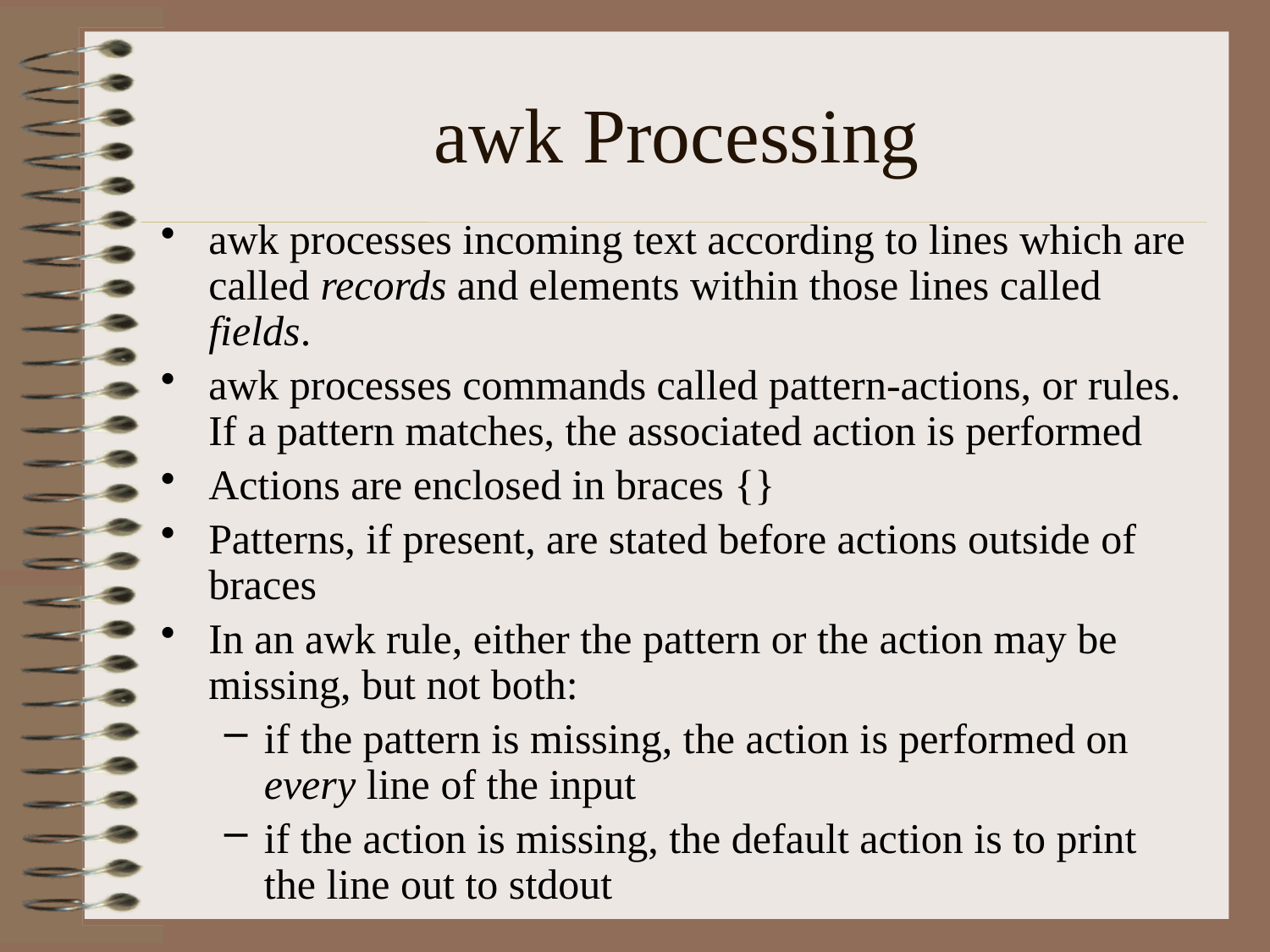

# awk Processing
awk processes incoming text according to lines which are called records and elements within those lines called fields.
awk processes commands called pattern-actions, or rules.  If a pattern matches, the associated action is performed
Actions are enclosed in braces {}
Patterns, if present, are stated before actions outside of braces
In an awk rule, either the pattern or the action may be missing, but not both:
if the pattern is missing, the action is performed on every line of the input
if the action is missing, the default action is to print the line out to stdout